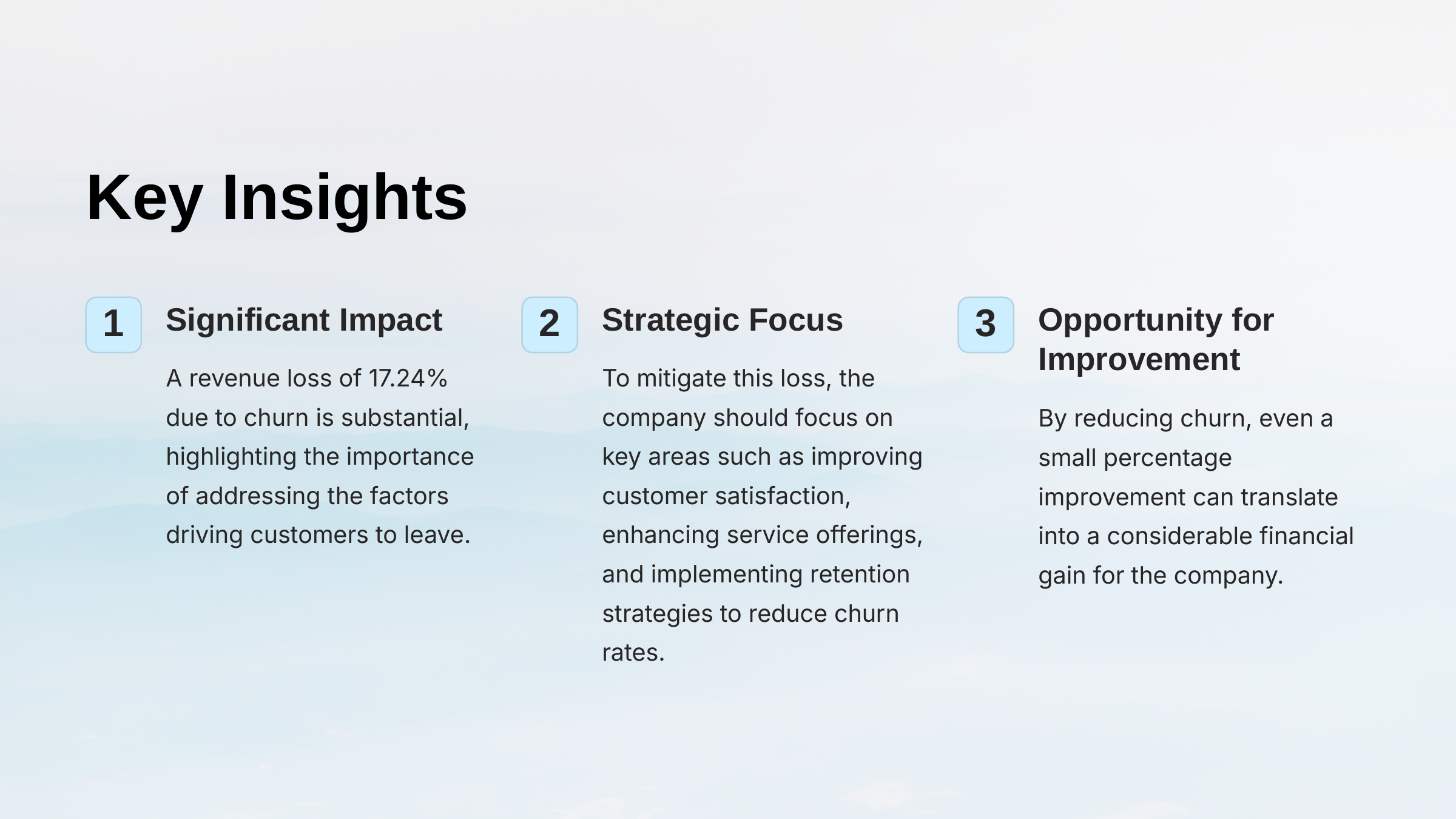

Key Insights

Significant Impact

Strategic Focus

Opportunity for Improvement
1
2
3
A revenue loss of 17.24% due to churn is substantial, highlighting the importance of addressing the factors driving customers to leave.
To mitigate this loss, the company should focus on key areas such as improving customer satisfaction, enhancing service offerings, and implementing retention strategies to reduce churn rates.
By reducing churn, even a small percentage improvement can translate into a considerable financial gain for the company.